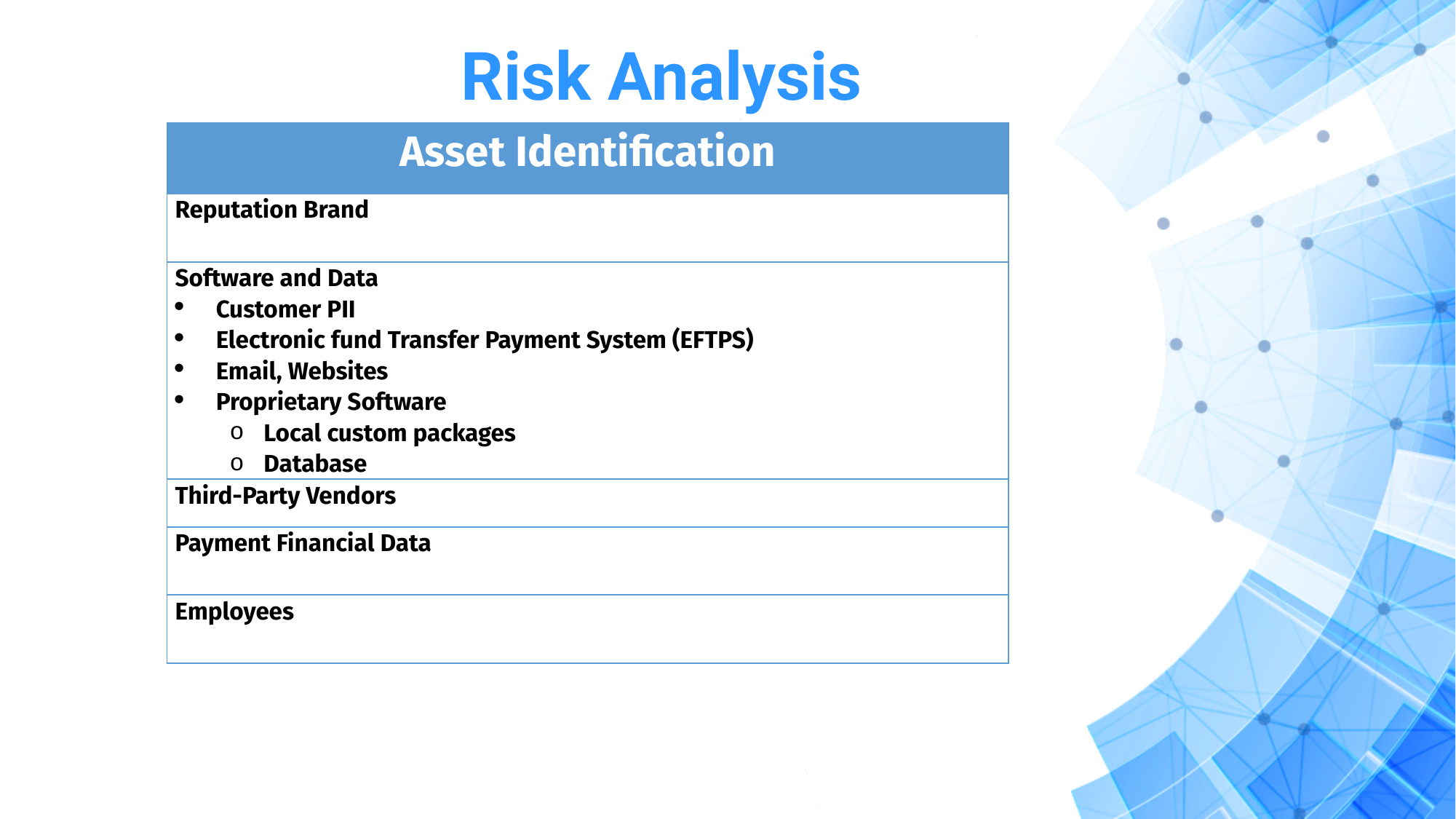

Risk Analysis
| Asset Identification |
| --- |
| Reputation Brand |
| Software and Data Customer PII Electronic fund Transfer Payment System (EFTPS) Email, Websites Proprietary Software Local custom packages Database |
| Third-Party Vendors |
| Payment Financial Data |
| Employees |